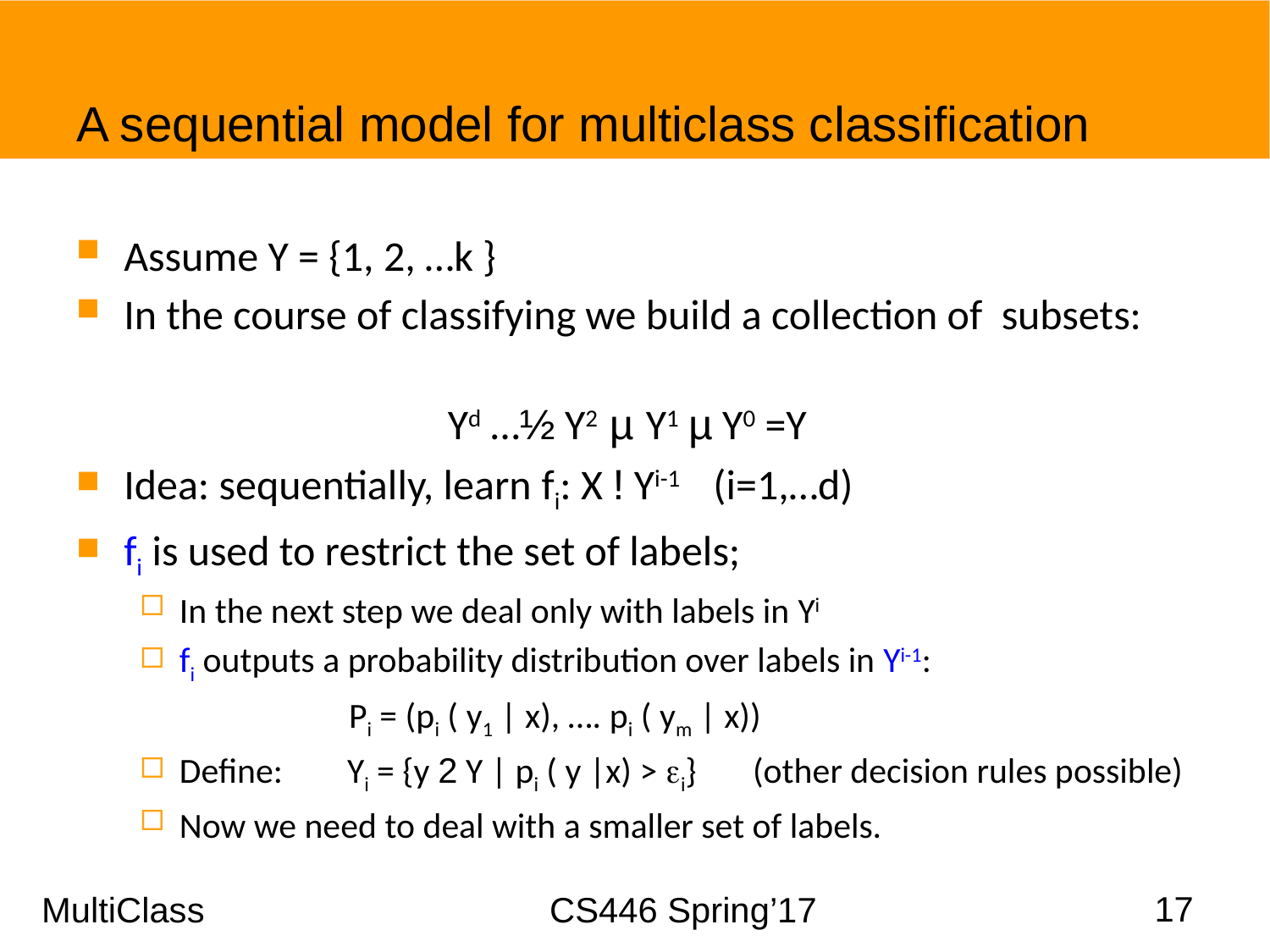

# A sequential model for multiclass classification
Assume Y = {1, 2, …k }
In the course of classifying we build a collection of  subsets:
                                       Yd …½ Y2 µ Y1 µ Y0 =Y
Idea: sequentially, learn fi: X ! Yi-1      (i=1,…d)
fi is used to restrict the set of labels;
In the next step we deal only with labels in Yi
fi outputs a probability distribution over labels in Yi-1:
                          Pi = (pi ( y1 | x), …. pi ( ym | x))
Define:        Yi = {y 2 Y | pi ( y |x) > εi}       (other decision rules possible)
Now we need to deal with a smaller set of labels.